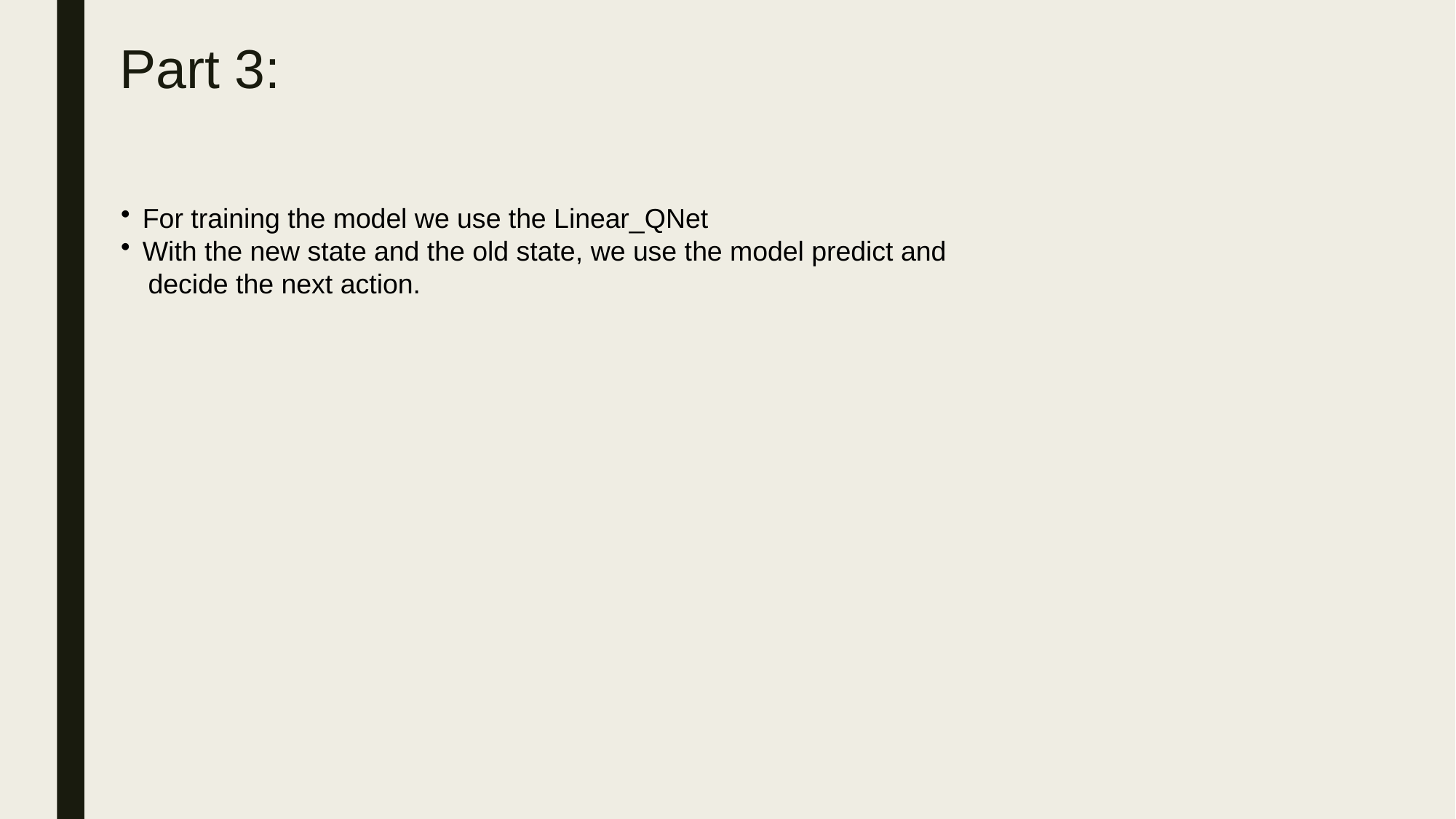

Part 3:
For training the model we use the Linear_QNet
With the new state and the old state, we use the model predict and
decide the next action.